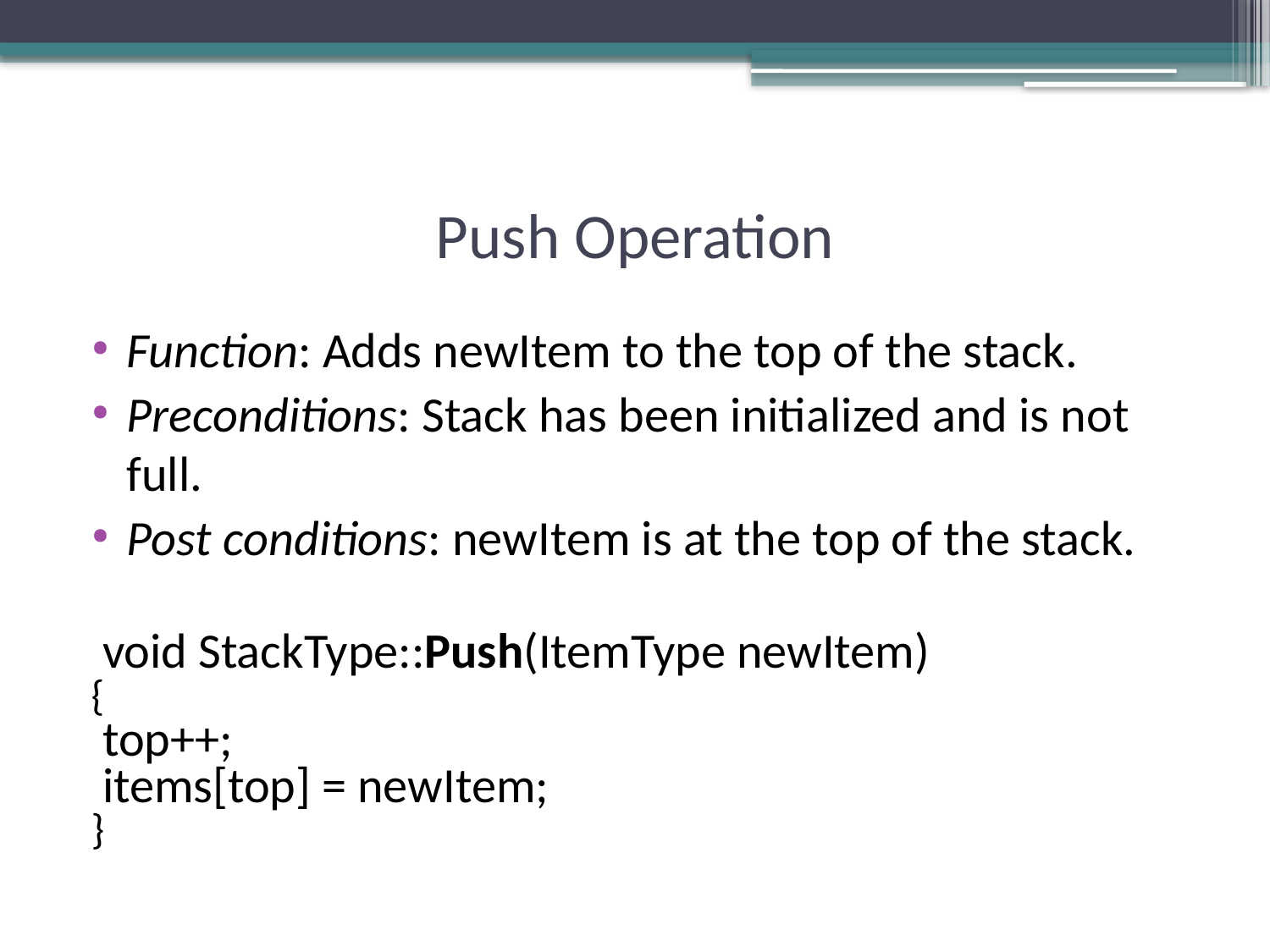

# Push Operation
Function: Adds newItem to the top of the stack.
Preconditions: Stack has been initialized and is not full.
Post conditions: newItem is at the top of the stack.

 void StackType::Push(ItemType newItem)
{
 top++;
 items[top] = newItem;
}